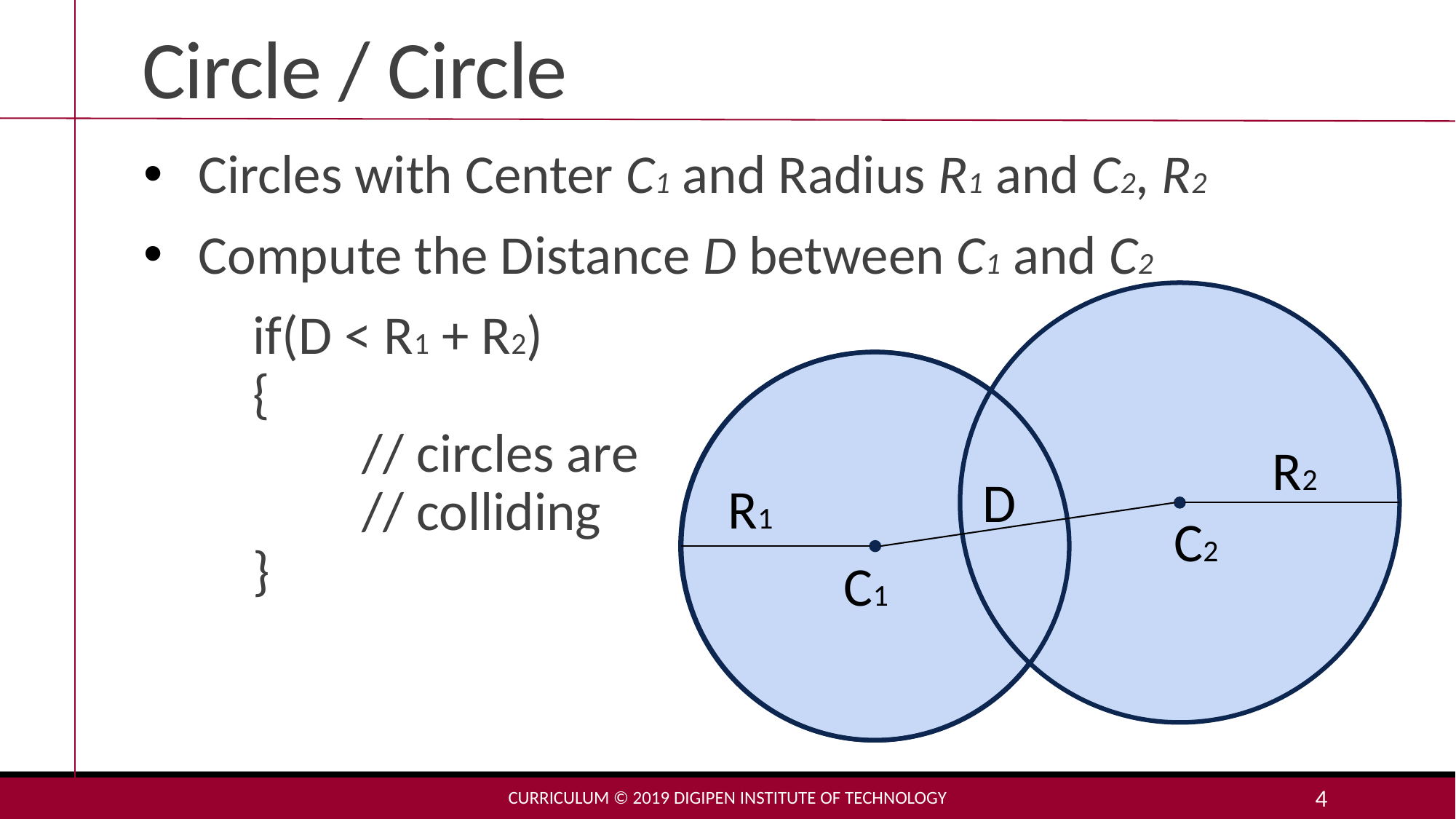

# Circle / Circle
Circles with Center C1 and Radius R1 and C2, R2
Compute the Distance D between C1 and C2
	if(D < R1 + R2)
	{
		// circles are
		// colliding
	}

R2
D
R1

C2

C1
Curriculum © 2019 DigiPen Institute of Technology
4